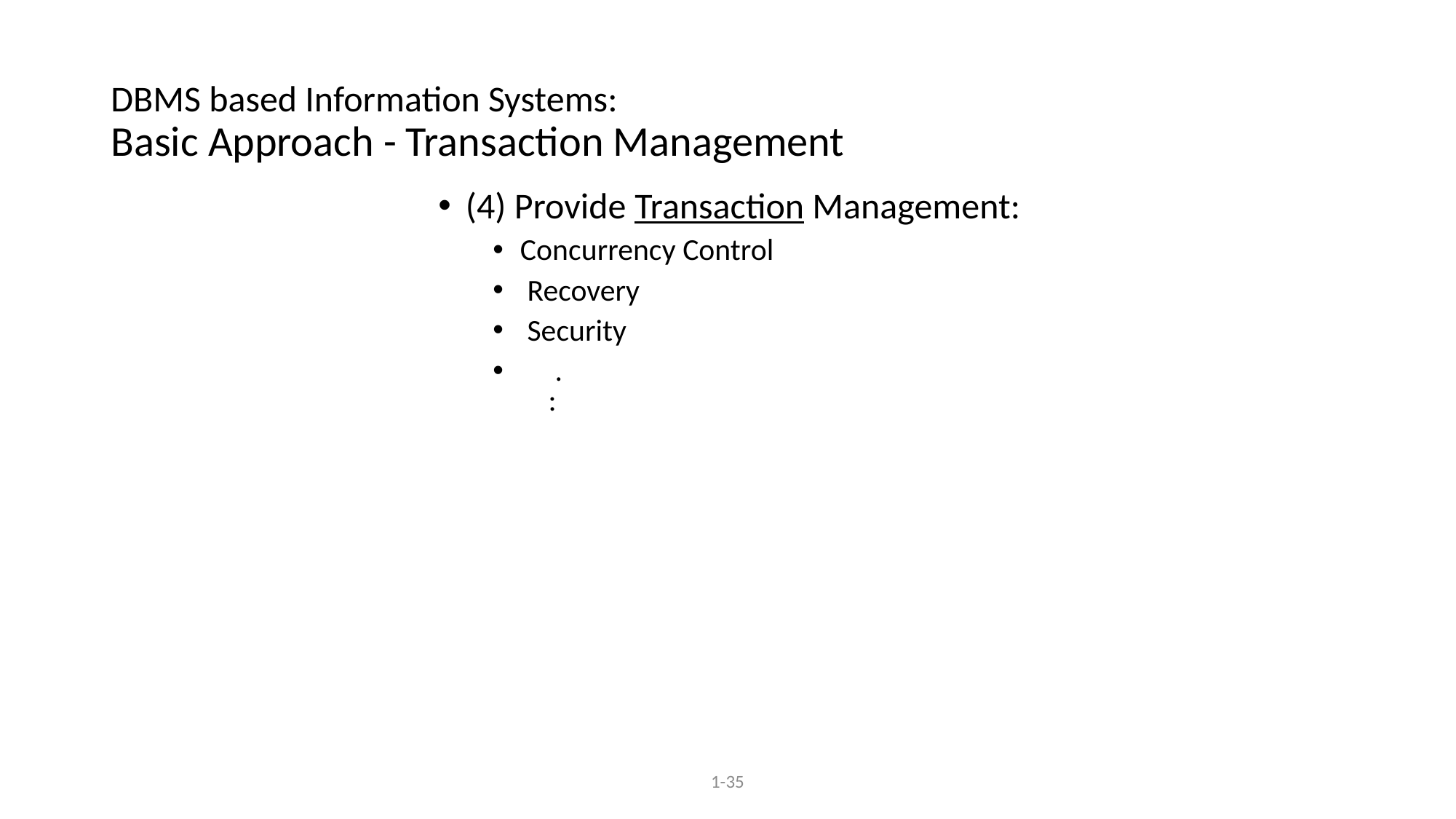

# DBMS based Information Systems: Basic Approach - Transaction Management
(4) Provide Transaction Management:
Concurrency Control
 Recovery
 Security
     .
        :

1-35